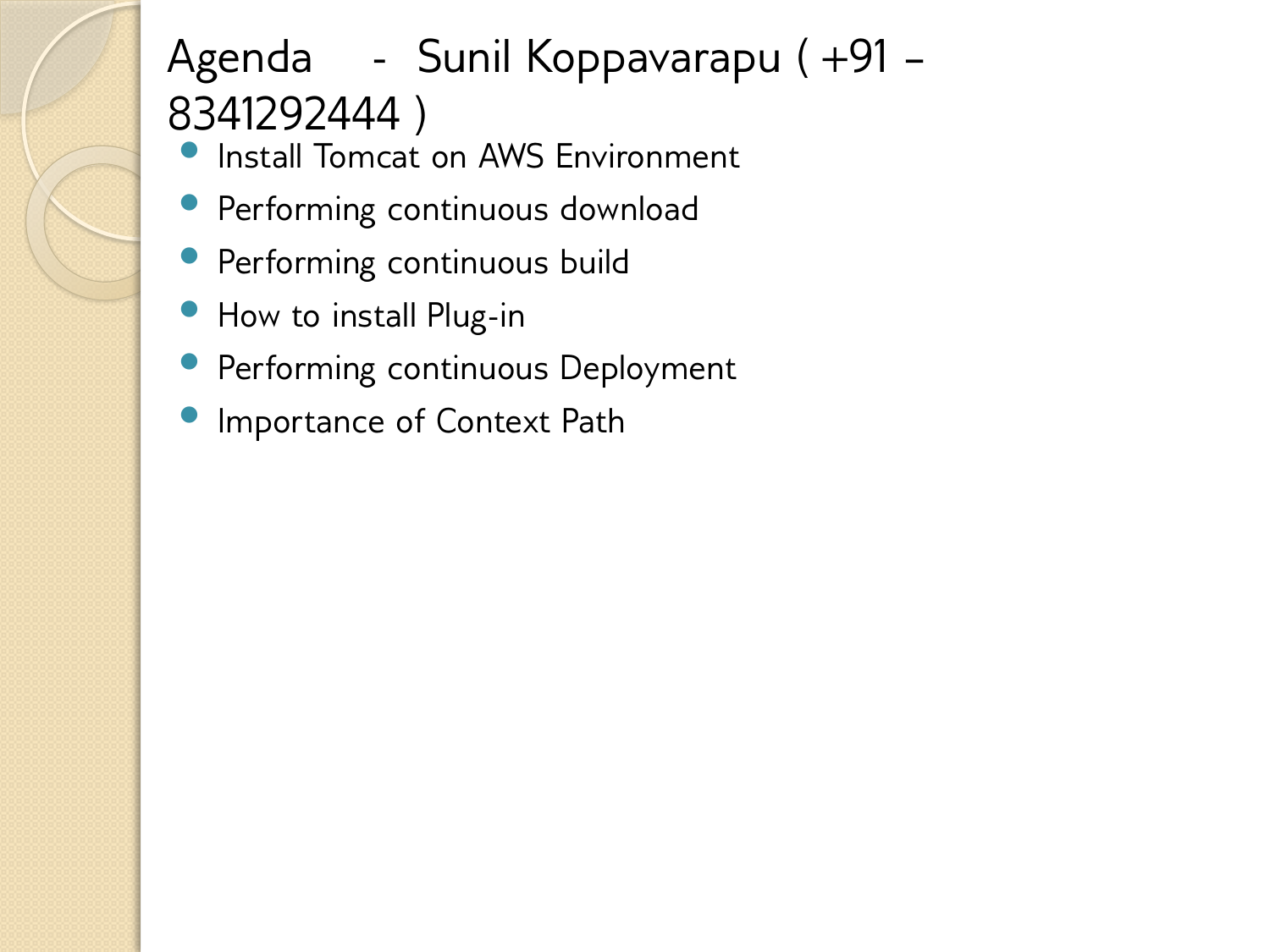

# Agenda    -  Sunil Koppavarapu ( +91 – 8341292444 )
Install Tomcat on AWS Environment
Performing continuous download
Performing continuous build
How to install Plug-in
Performing continuous Deployment
Importance of Context Path